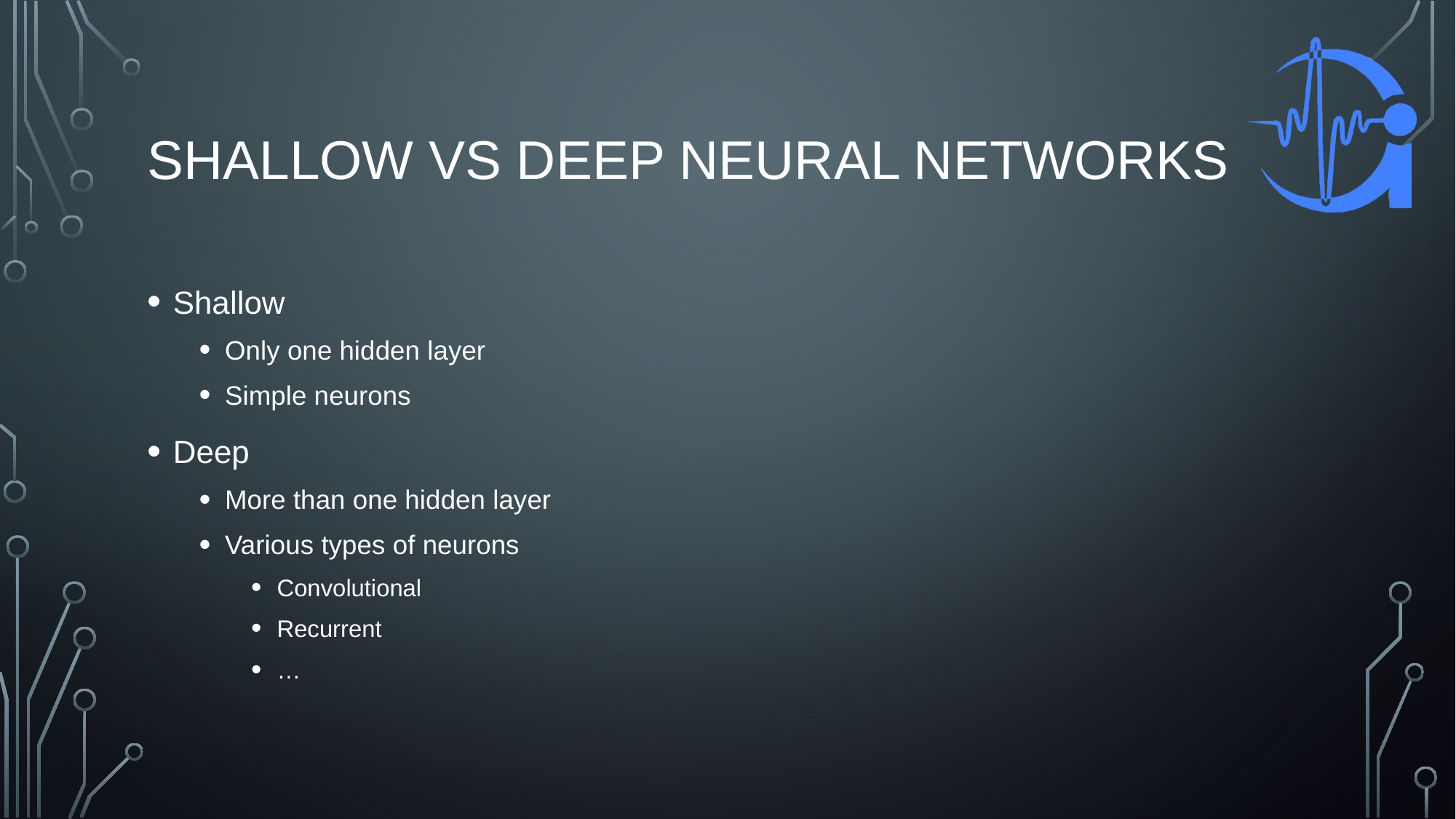

# Shallow vs deep neural networks
Shallow
Only one hidden layer
Simple neurons
Deep
More than one hidden layer
Various types of neurons
Convolutional
Recurrent
…